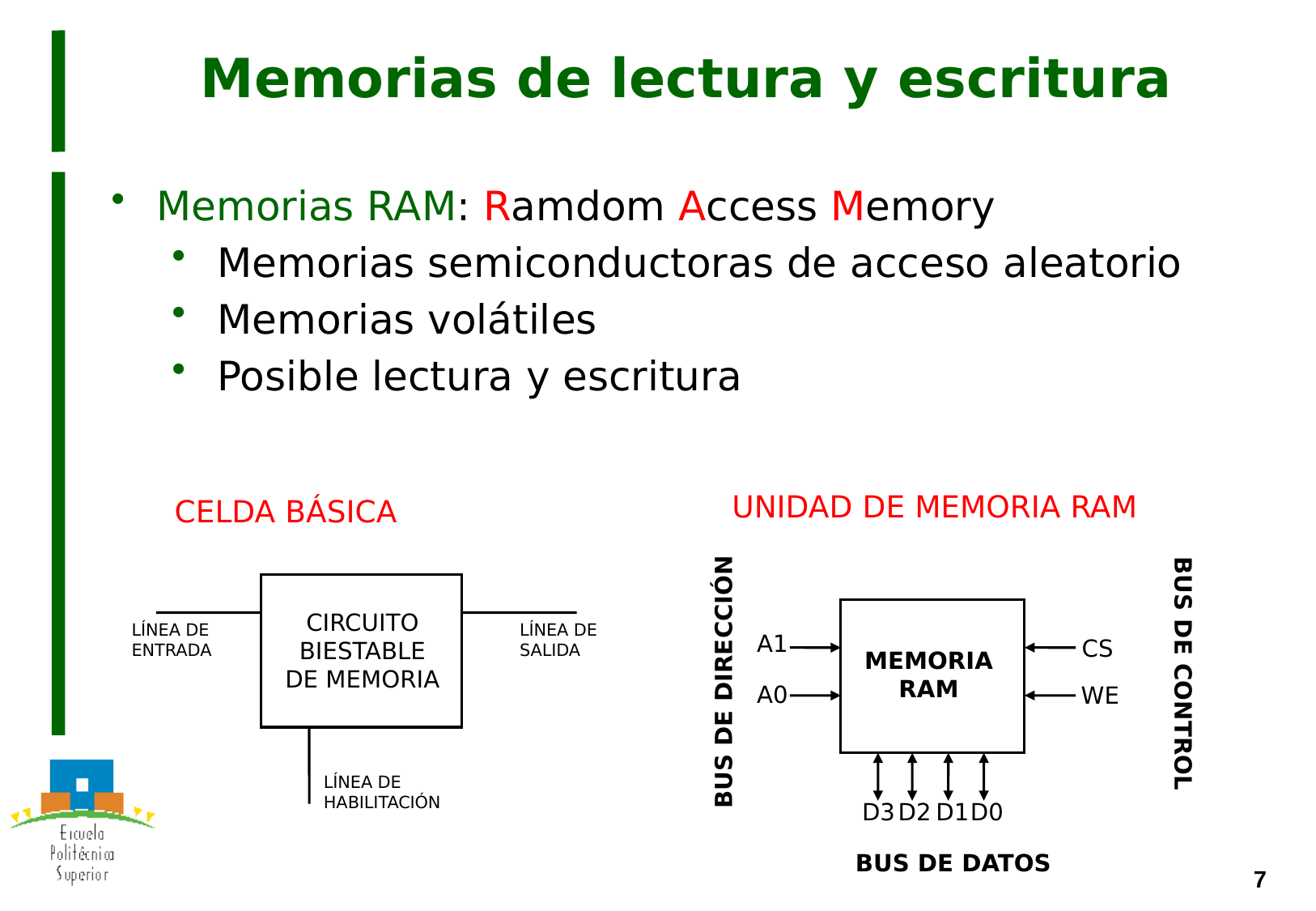

# Memorias de lectura y escritura
Memorias RAM: Ramdom Access Memory
Memorias semiconductoras de acceso aleatorio
Memorias volátiles
Posible lectura y escritura
UNIDAD DE MEMORIA RAM

A1
CS
MEMORIA
RAM

BUS DE CONTROL
BUS DE DIRECCIÓN
A0
WE

D3
D2
D1
D0
BUS DE DATOS
CELDA BÁSICA

CIRCUITO
BIESTABLE
DE MEMORIA
LÍNEA DE
ENTRADA

LÍNEA DE
SALIDA

LÍNEA DE
HABILITACIÓN